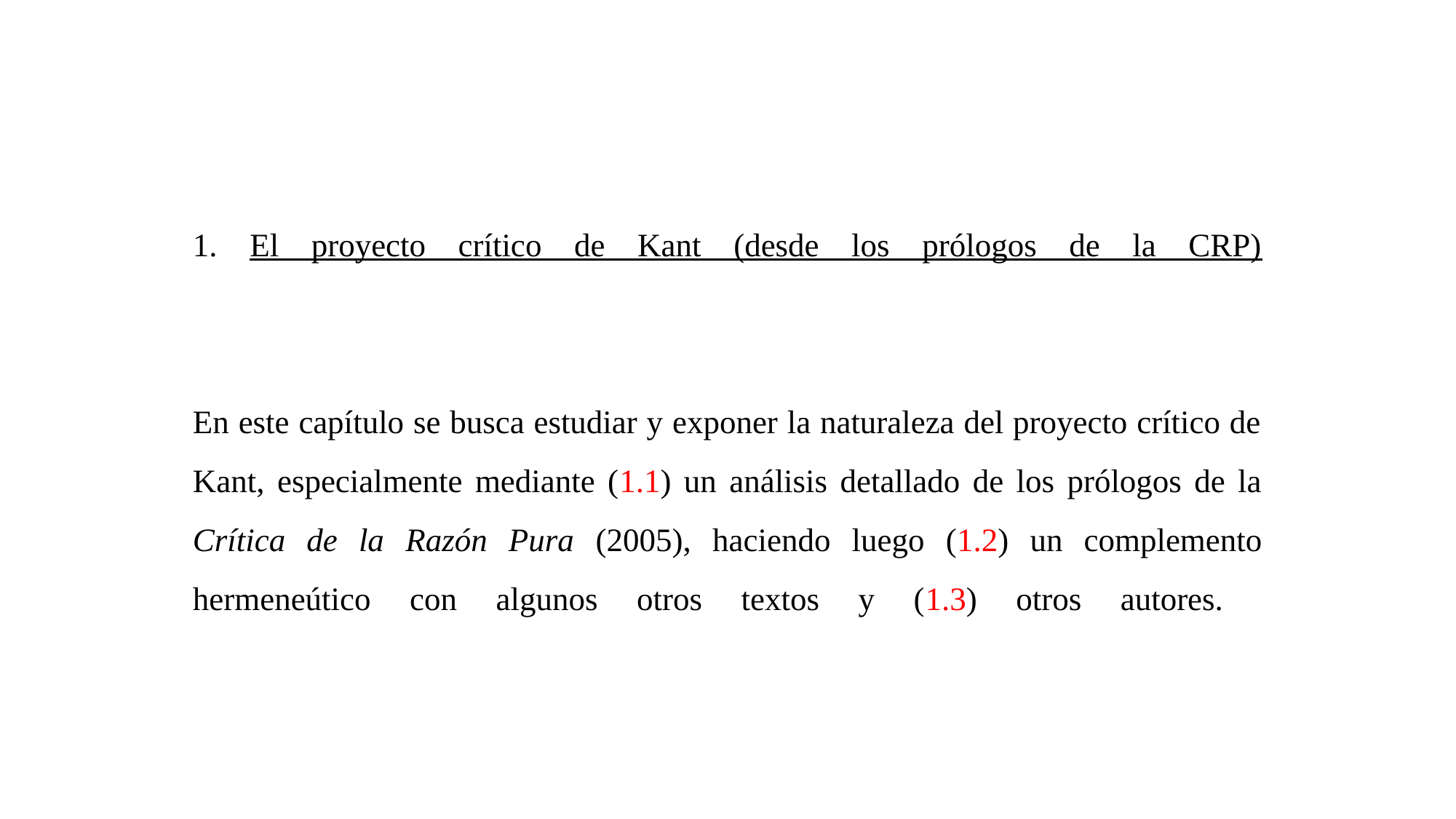

# 1. El proyecto crítico de Kant (desde los prólogos de la CRP) En este capítulo se busca estudiar y exponer la naturaleza del proyecto crítico de Kant, especialmente mediante (1.1) un análisis detallado de los prólogos de la Crítica de la Razón Pura (2005), haciendo luego (1.2) un complemento hermeneútico con algunos otros textos y (1.3) otros autores.